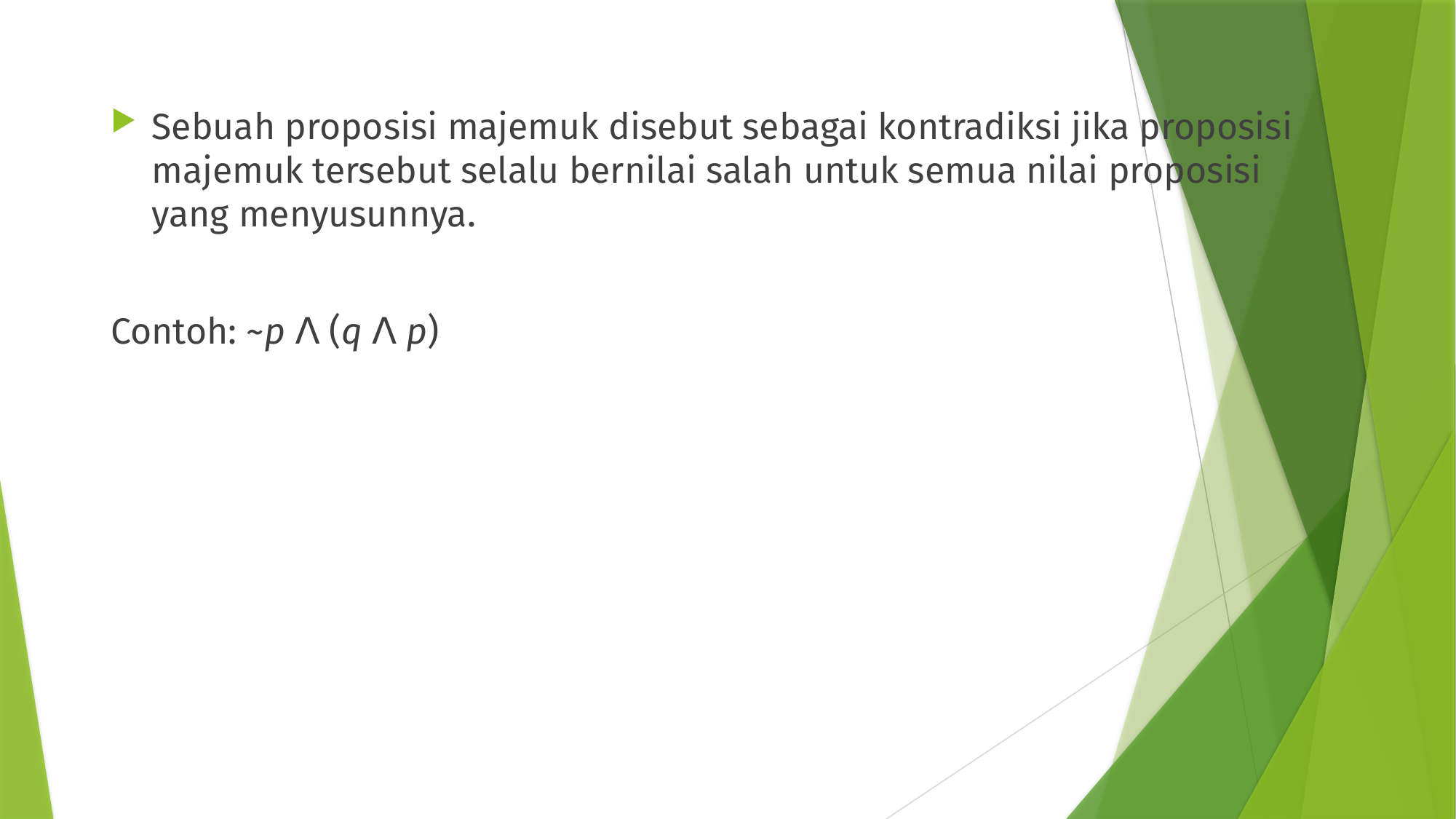

Sebuah proposisi majemuk disebut sebagai kontradiksi jika proposisi majemuk tersebut selalu bernilai salah untuk semua nilai proposisi yang menyusunnya.

Contoh: ~p ꓥ (q ꓥ p)